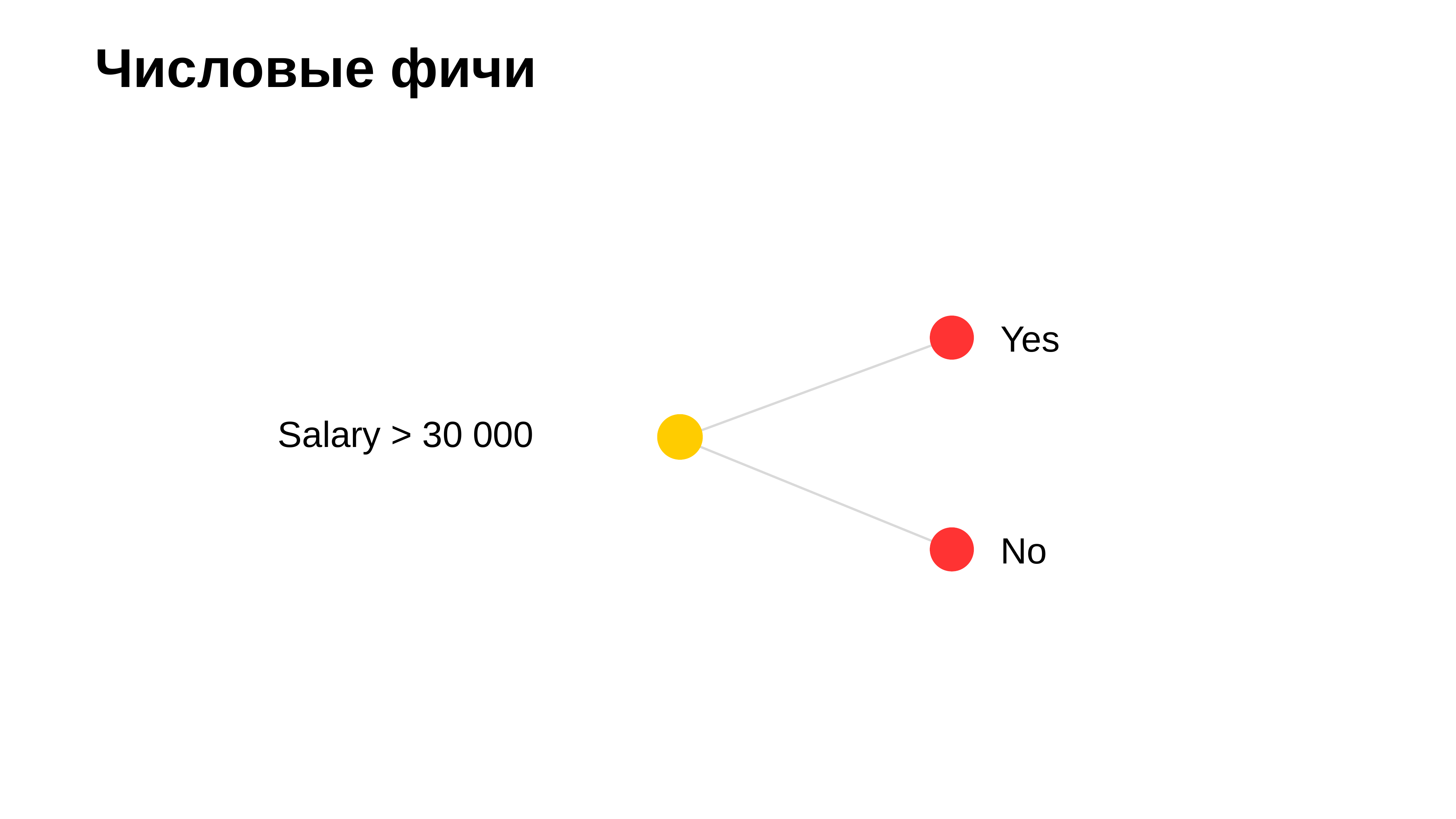

# Числовые фичи
Yes

Salary > 30 000

No

15